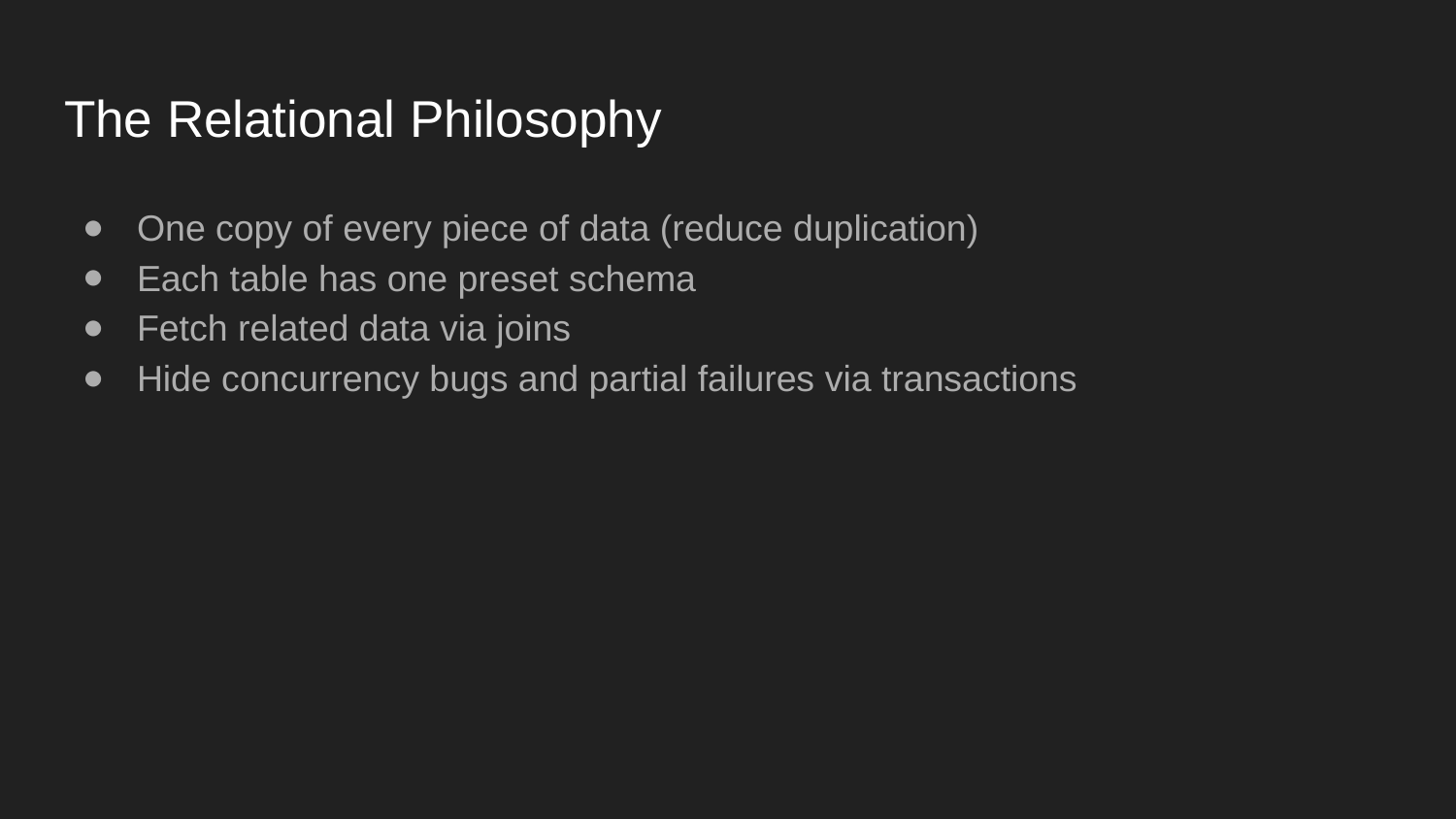

# The Relational Philosophy
One copy of every piece of data (reduce duplication)
Each table has one preset schema
Fetch related data via joins
Hide concurrency bugs and partial failures via transactions